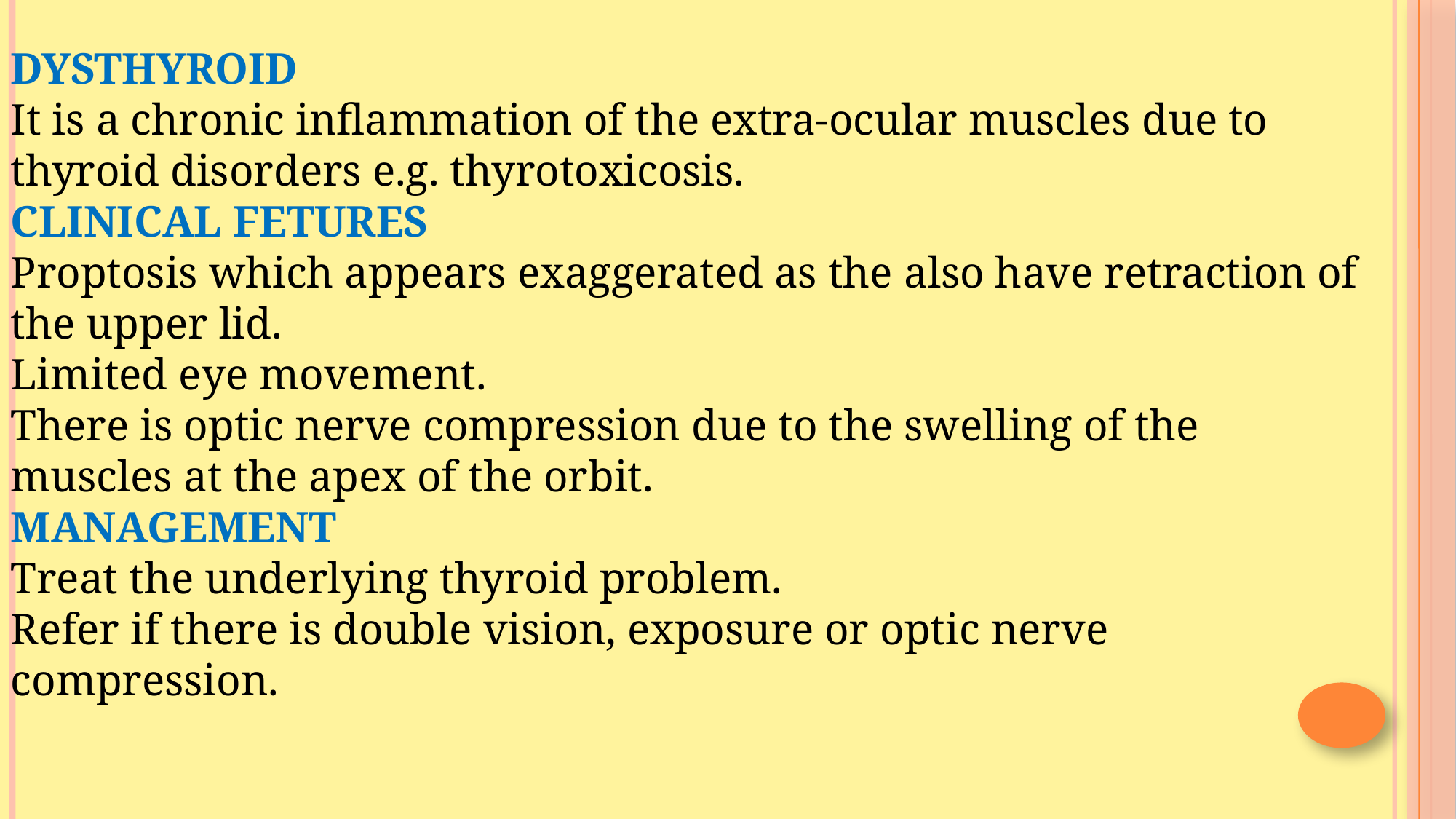

DYSTHYROID
It is a chronic inflammation of the extra-ocular muscles due to thyroid disorders e.g. thyrotoxicosis.
CLINICAL FETURES
Proptosis which appears exaggerated as the also have retraction of the upper lid.
Limited eye movement.
There is optic nerve compression due to the swelling of the muscles at the apex of the orbit.
MANAGEMENT
Treat the underlying thyroid problem.
Refer if there is double vision, exposure or optic nerve compression.